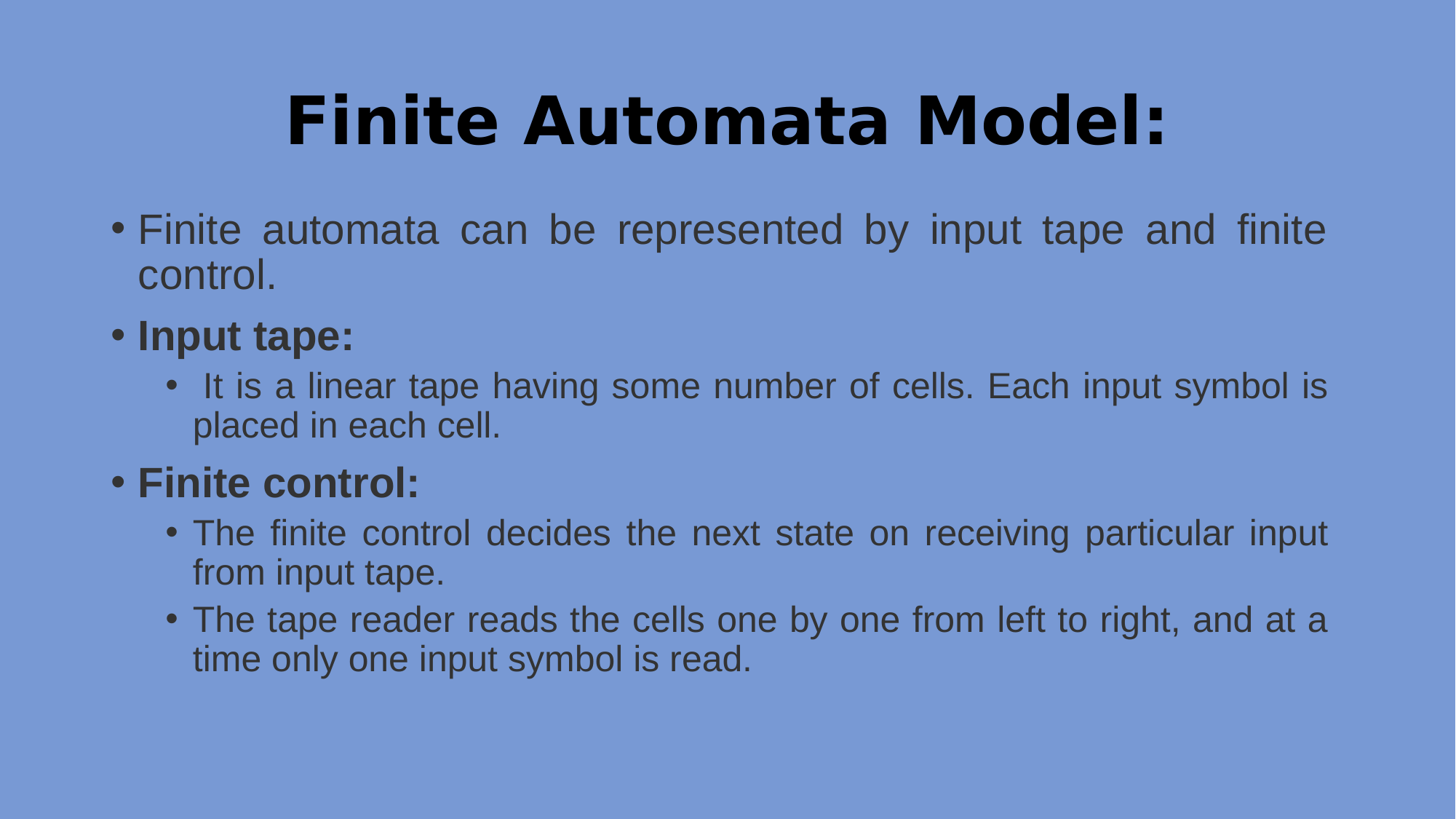

# Finite Automata Model:
Finite automata can be represented by input tape and finite control.
Input tape:
 It is a linear tape having some number of cells. Each input symbol is placed in each cell.
Finite control:
The finite control decides the next state on receiving particular input from input tape.
The tape reader reads the cells one by one from left to right, and at a time only one input symbol is read.